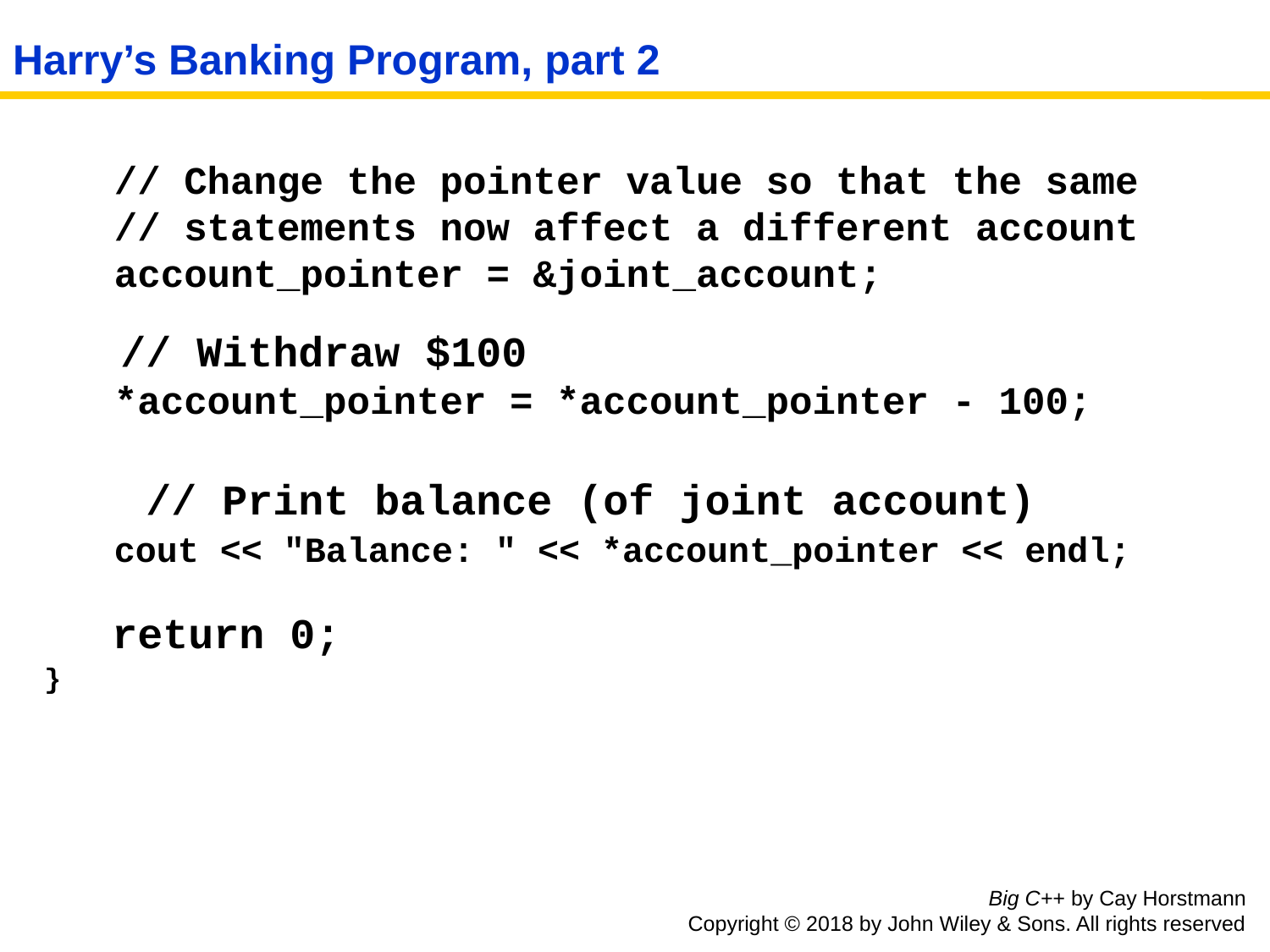

# Harry’s Banking Program, part 2

   // Change the pointer value so that the same
   // statements now affect a different account
   account_pointer = &joint_account;

   // Withdraw $100
   *account_pointer = *account_pointer - 100;

    // Print balance (of joint account)
   cout << "Balance: " << *account_pointer << endl;

  return 0;
}

Big C++ by Cay Horstmann
Copyright © 2018 by John Wiley & Sons. All rights reserved